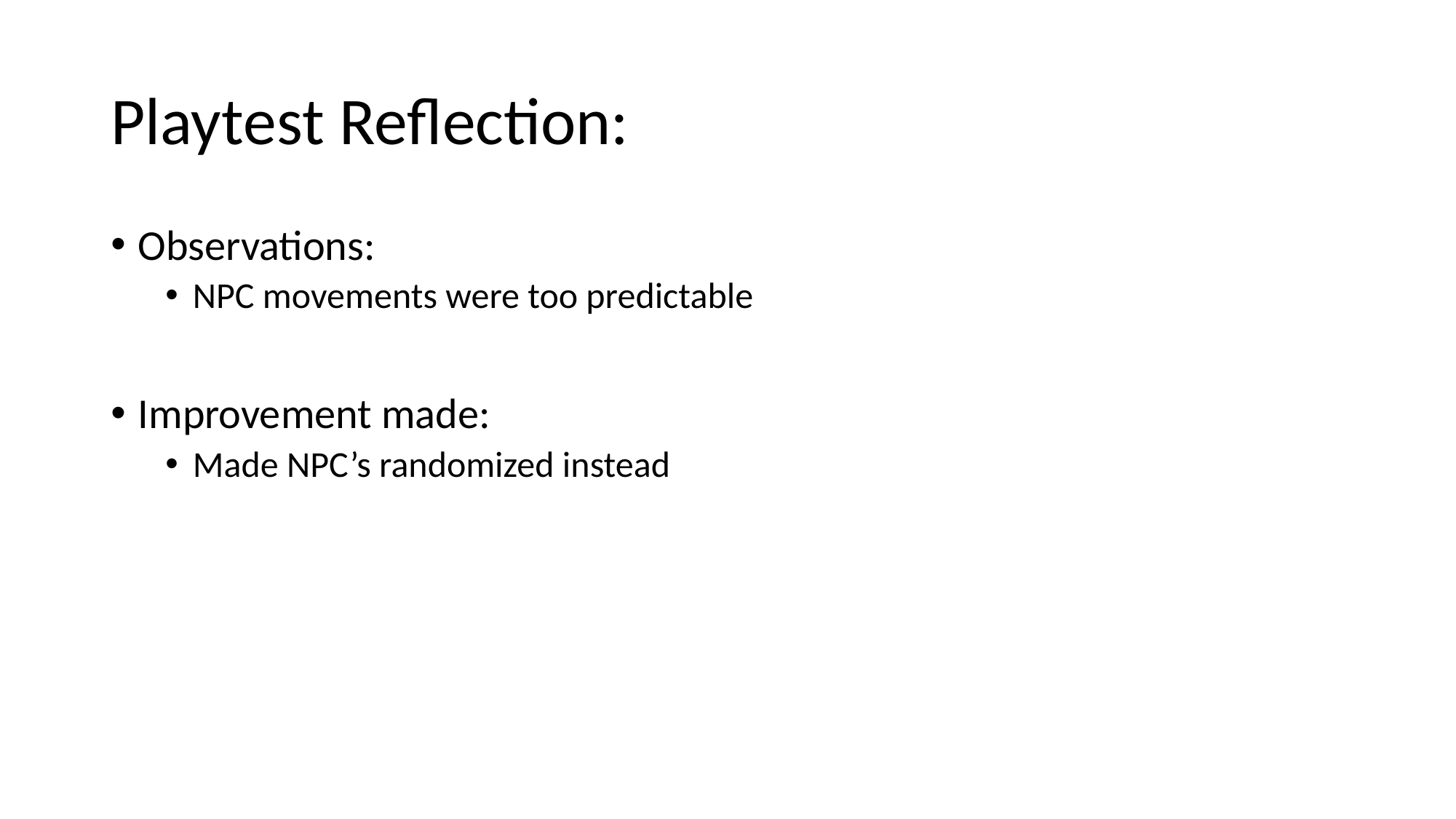

# Playtest Reflection:
Observations:
NPC movements were too predictable

Improvement made:
Made NPC’s randomized instead